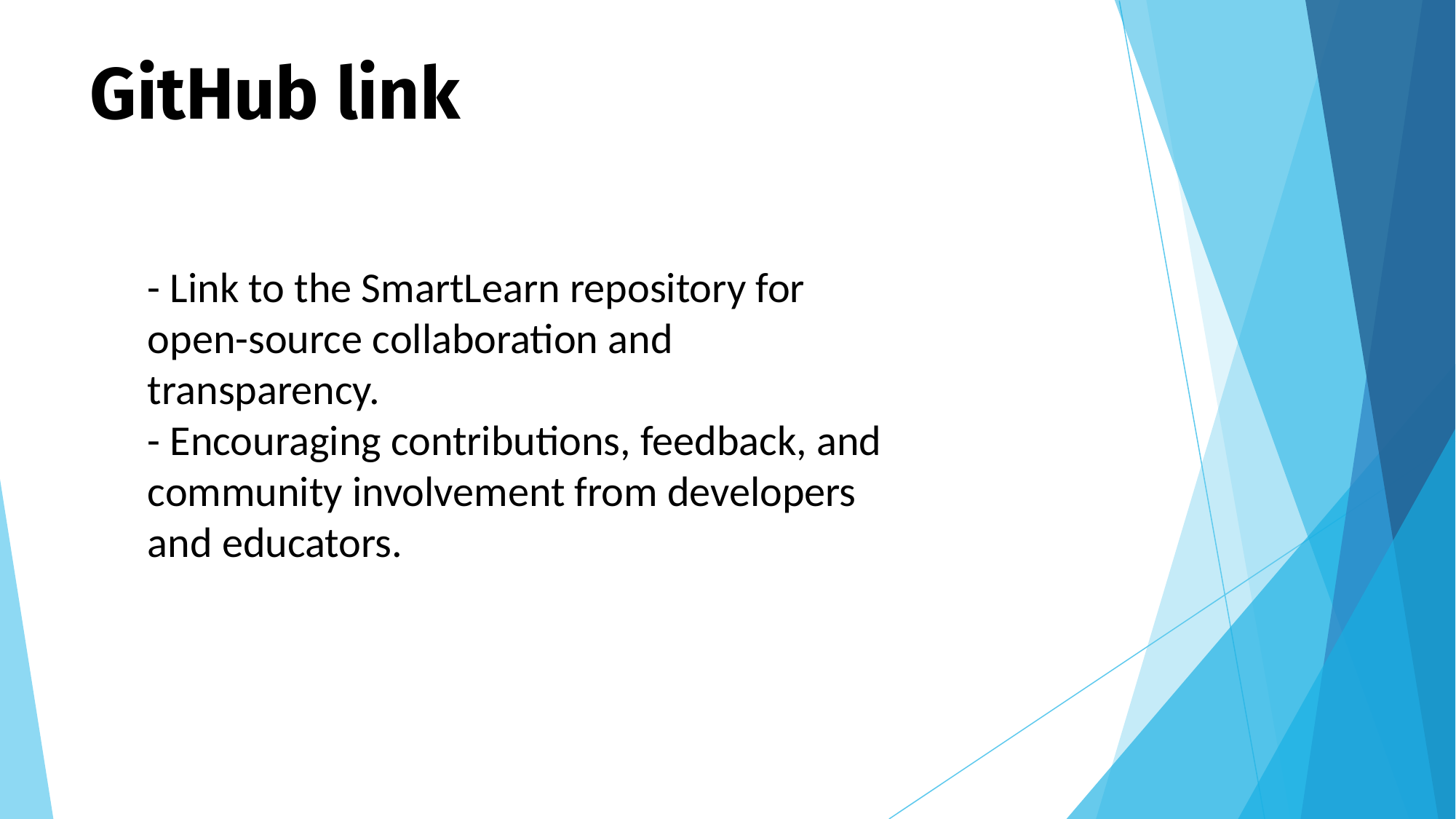

# GitHub link

- Link to the SmartLearn repository for open-source collaboration and transparency.
- Encouraging contributions, feedback, and community involvement from developers and educators.